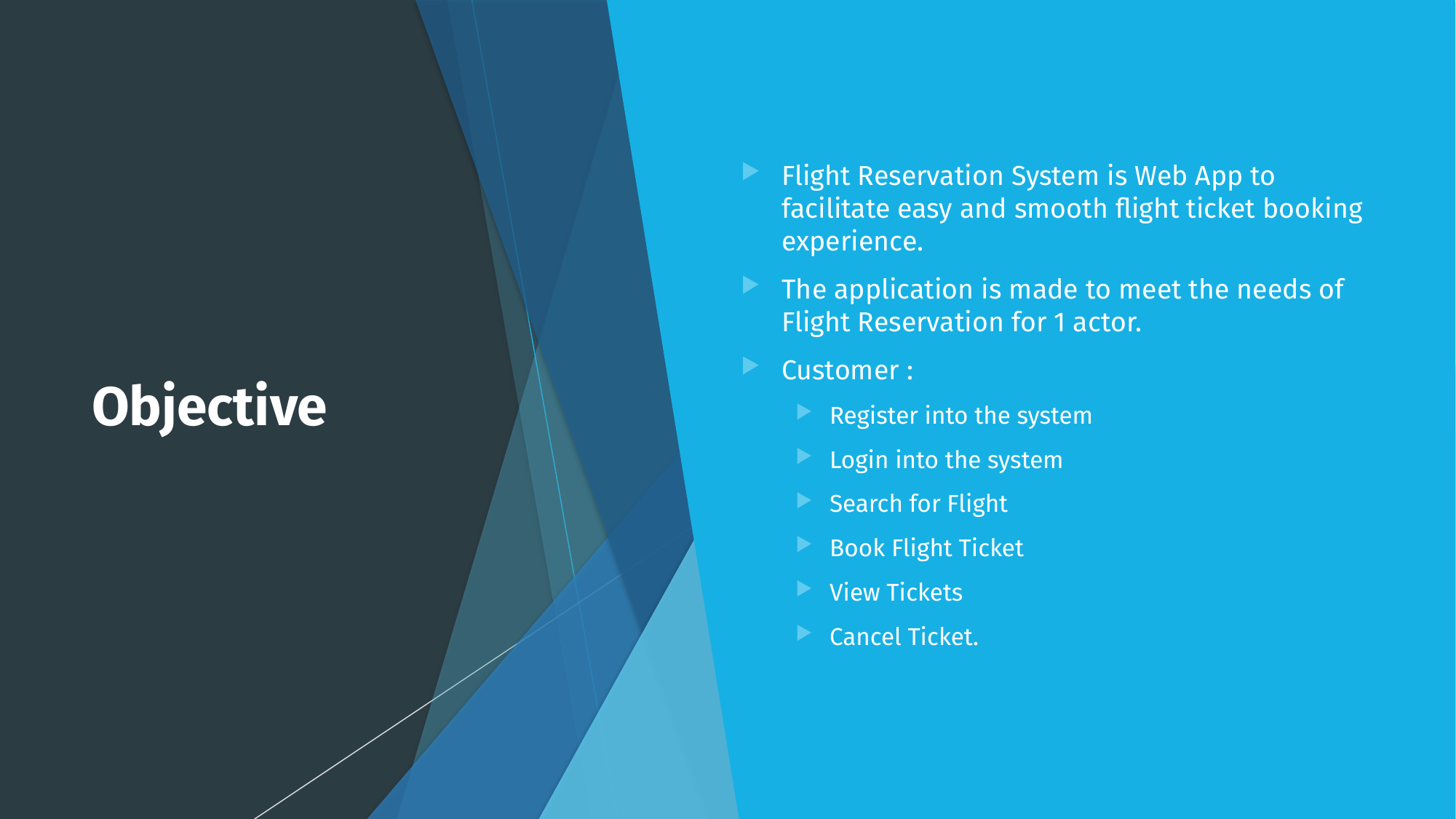

# Objective
Flight Reservation System is Web App to facilitate easy and smooth flight ticket booking experience.
The application is made to meet the needs of Flight Reservation for 1 actor.
Customer :
Register into the system
Login into the system
Search for Flight
Book Flight Ticket
View Tickets
Cancel Ticket.